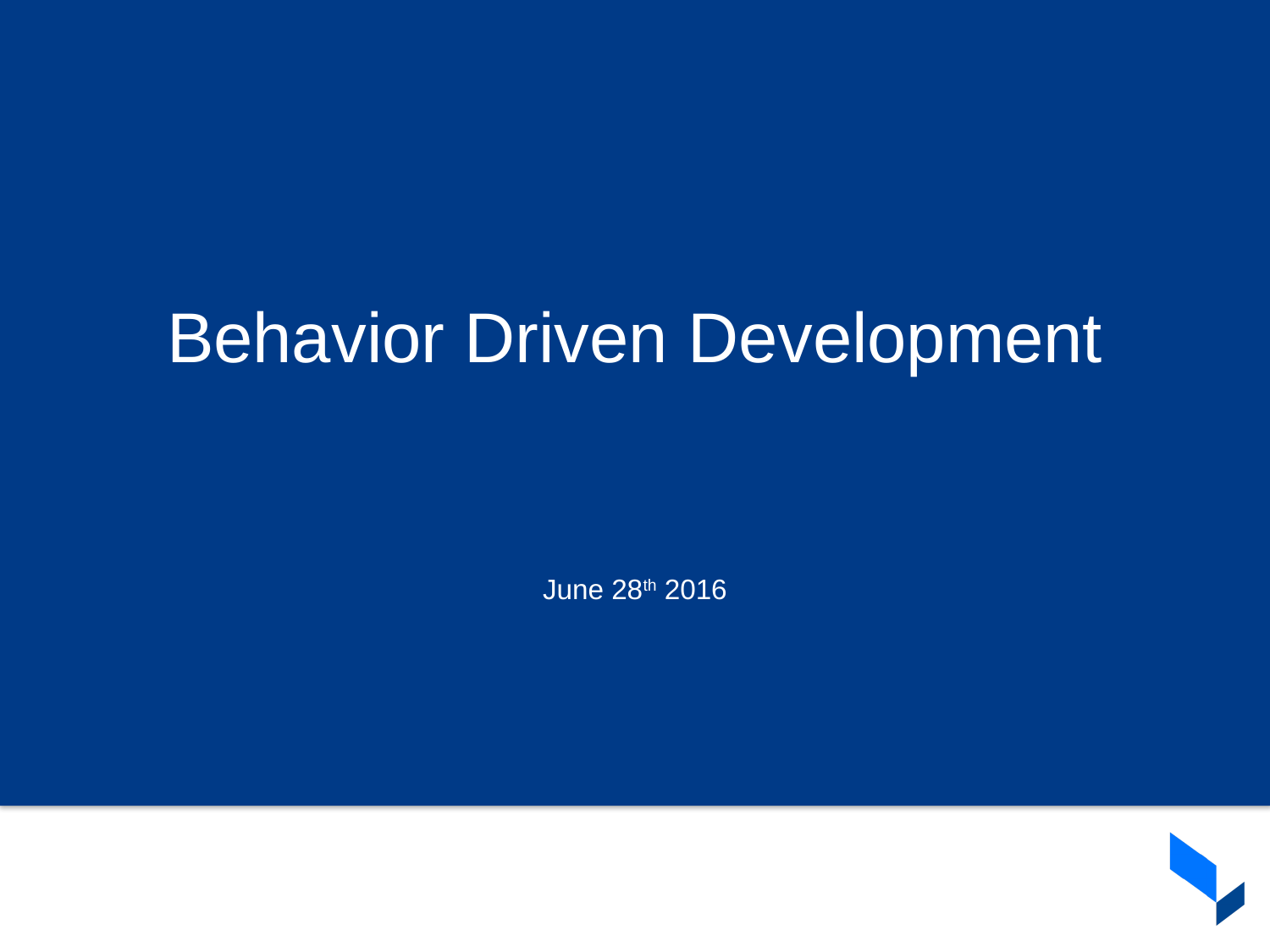

# Behavior Driven Development June 28th 2016